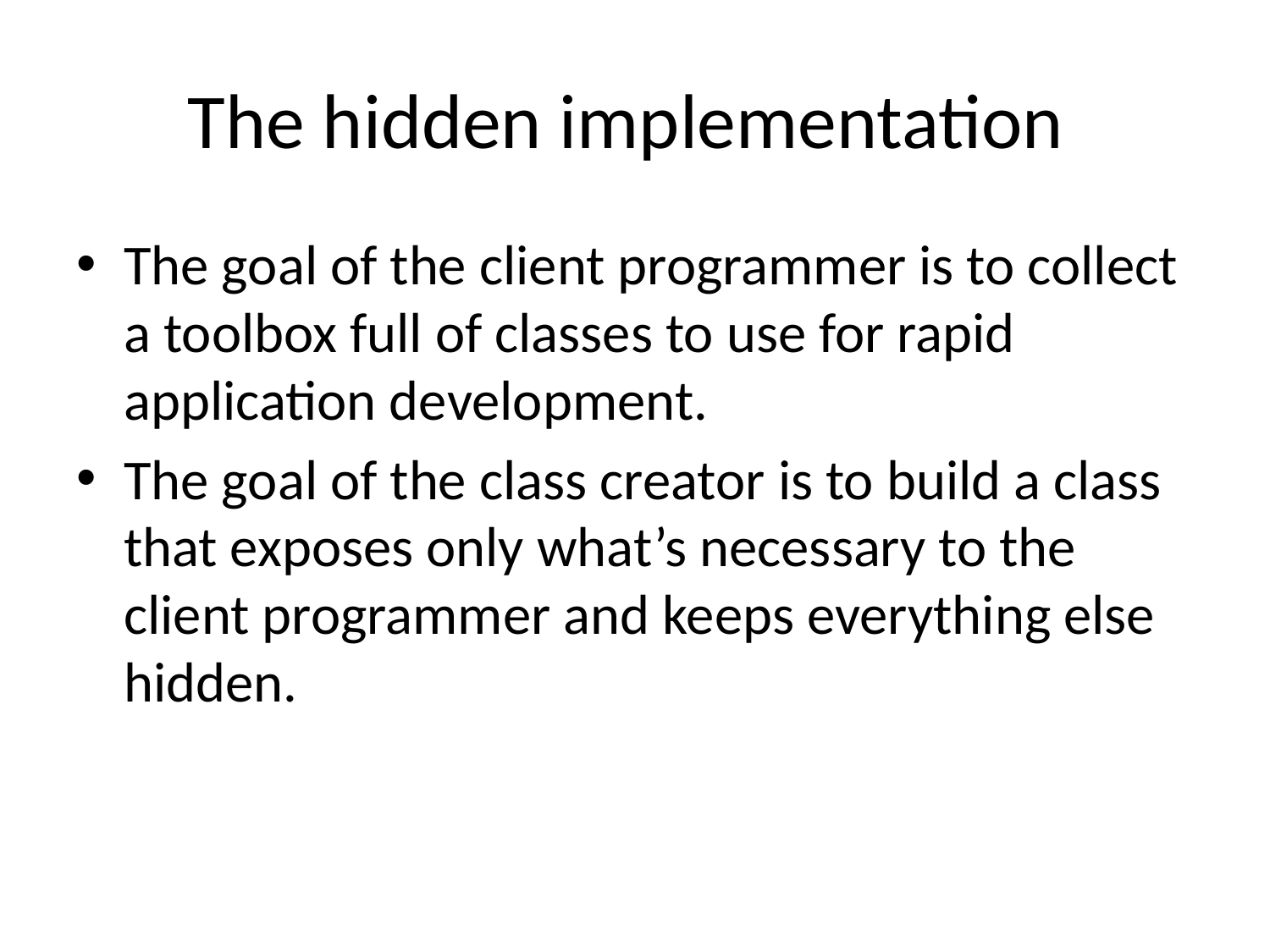

# The hidden implementation
The goal of the client programmer is to collect a toolbox full of classes to use for rapid application development.
The goal of the class creator is to build a class that exposes only what’s necessary to the client programmer and keeps everything else hidden.